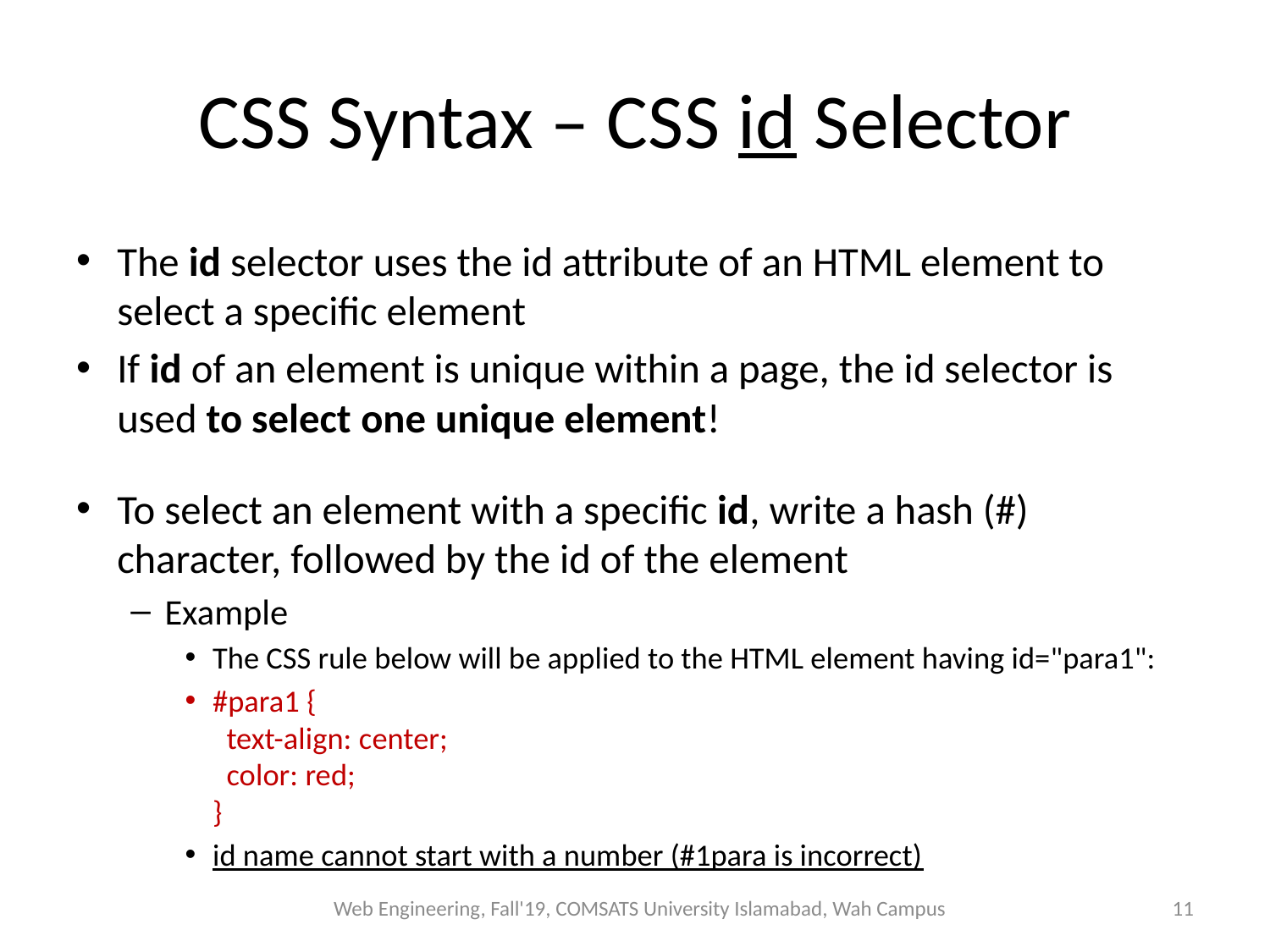

# CSS Syntax – CSS id Selector
The id selector uses the id attribute of an HTML element to select a specific element
If id of an element is unique within a page, the id selector is used to select one unique element!

To select an element with a specific id, write a hash (#) character, followed by the id of the element
Example
The CSS rule below will be applied to the HTML element having id="para1":
#para1 {
  text-align: center;
  color: red;
}
id name cannot start with a number (#1para is incorrect)
Web Engineering, Fall'19, COMSATS University Islamabad, Wah Campus
11